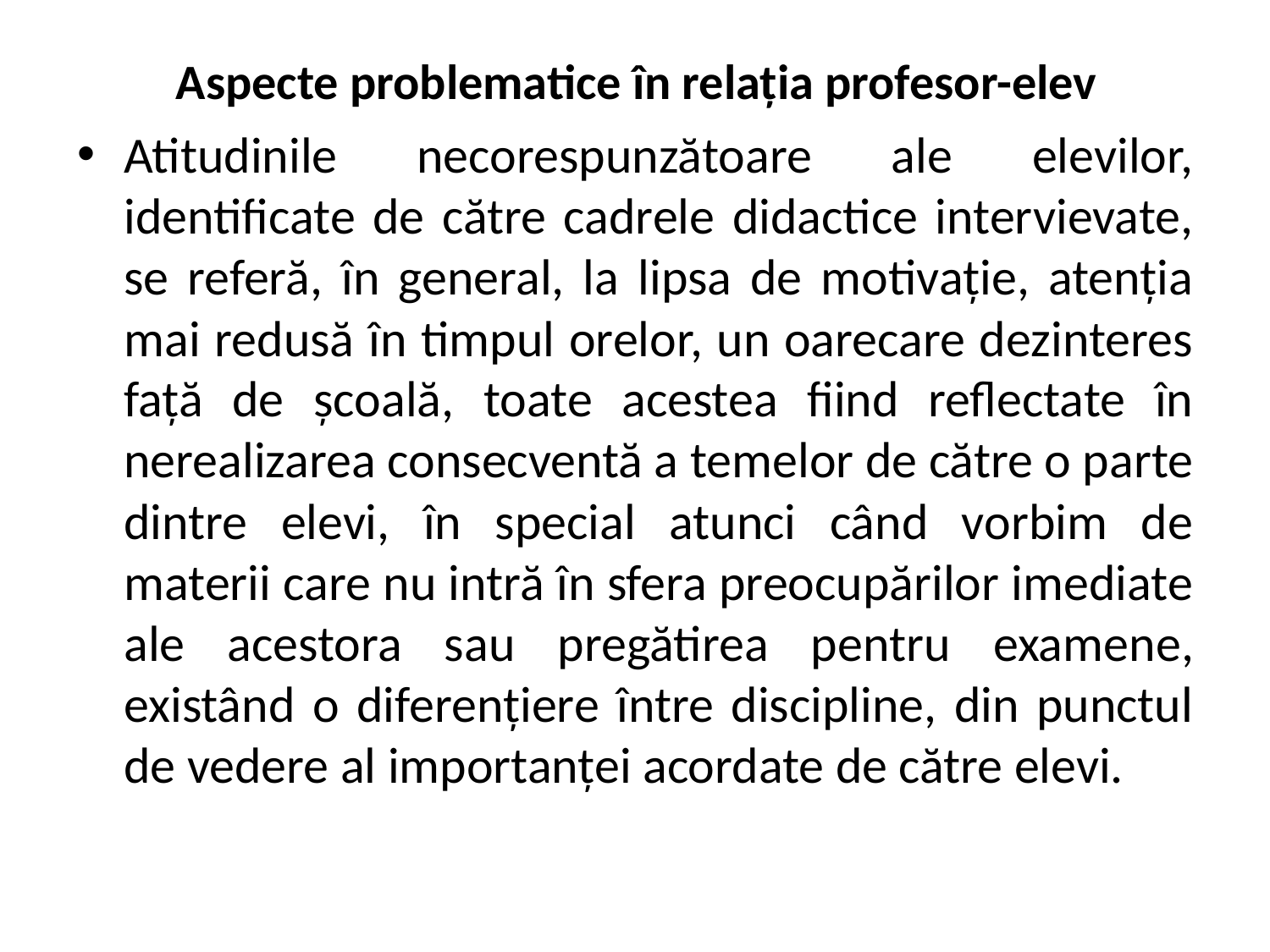

# Aspecte problematice în relația profesor-elev
Atitudinile necorespunzătoare ale elevilor, identificate de către cadrele didactice intervievate, se referă, în general, la lipsa de motivație, atenția mai redusă în timpul orelor, un oarecare dezinteres față de școală, toate acestea fiind reflectate în nerealizarea consecventă a temelor de către o parte dintre elevi, în special atunci când vorbim de materii care nu intră în sfera preocupărilor imediate ale acestora sau pregătirea pentru examene, existând o diferențiere între discipline, din punctul de vedere al importanței acordate de către elevi.